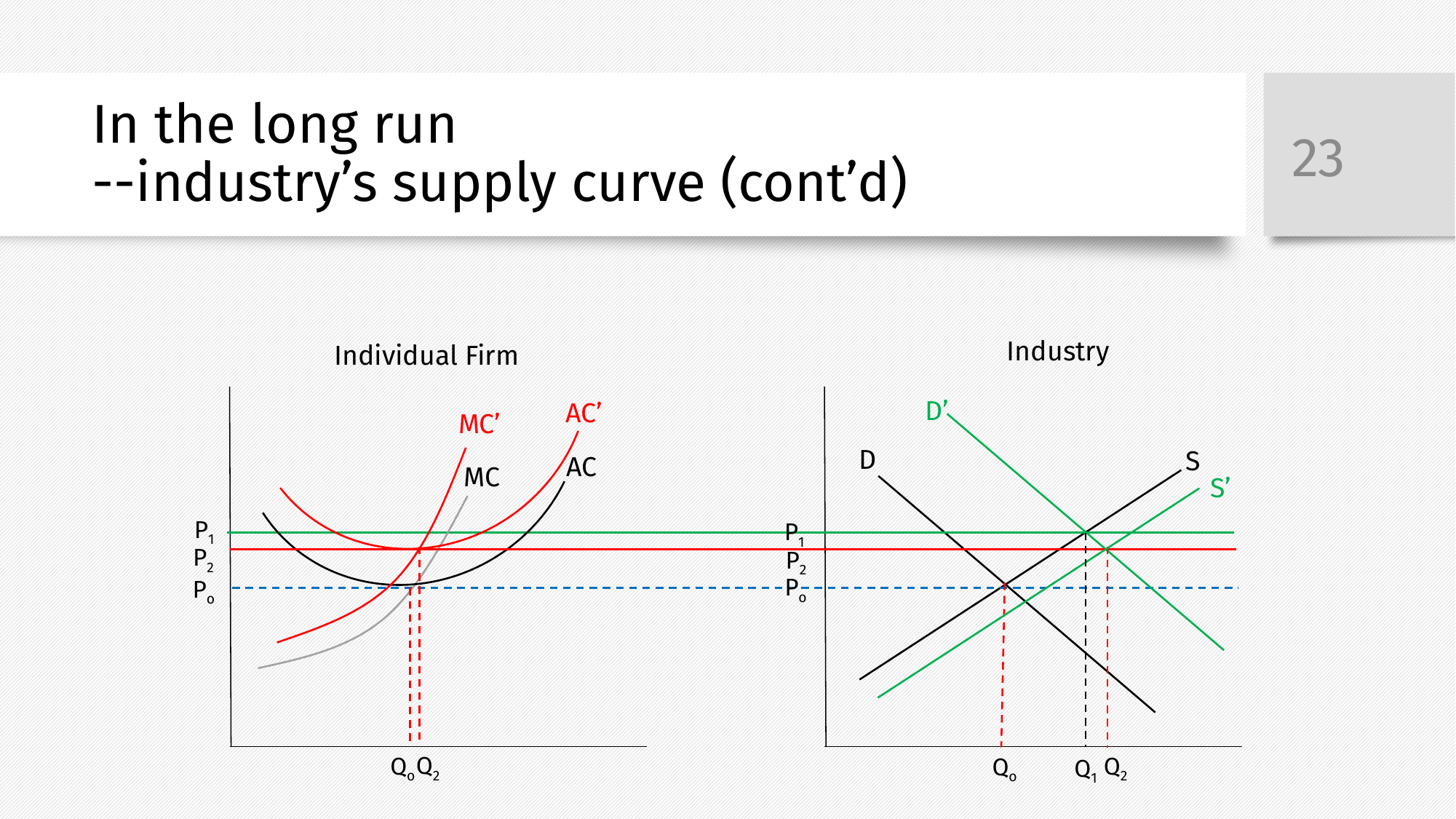

23
# In the long run --industry’s supply curve (cont’d)

Industry
Individual Firm
D’
AC’
MC’
D
S
AC

MC
S’

P1
P1
P2
P2
Po
Po
Q2
Q2
Qo
Qo
Q1